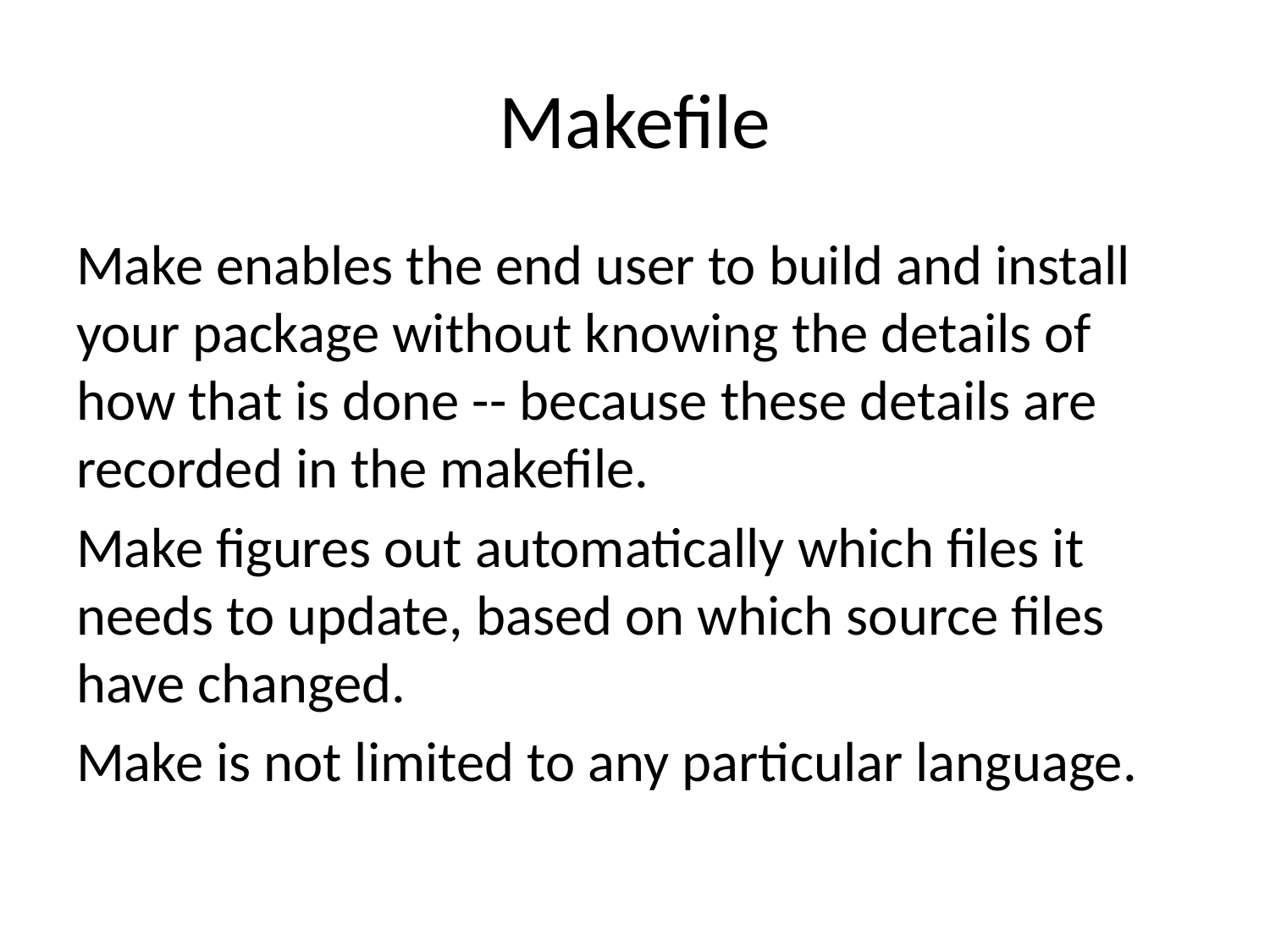

# Makefile
Make enables the end user to build and install your package without knowing the details of how that is done -- because these details are recorded in the makefile.
Make figures out automatically which files it needs to update, based on which source files have changed.
Make is not limited to any particular language.